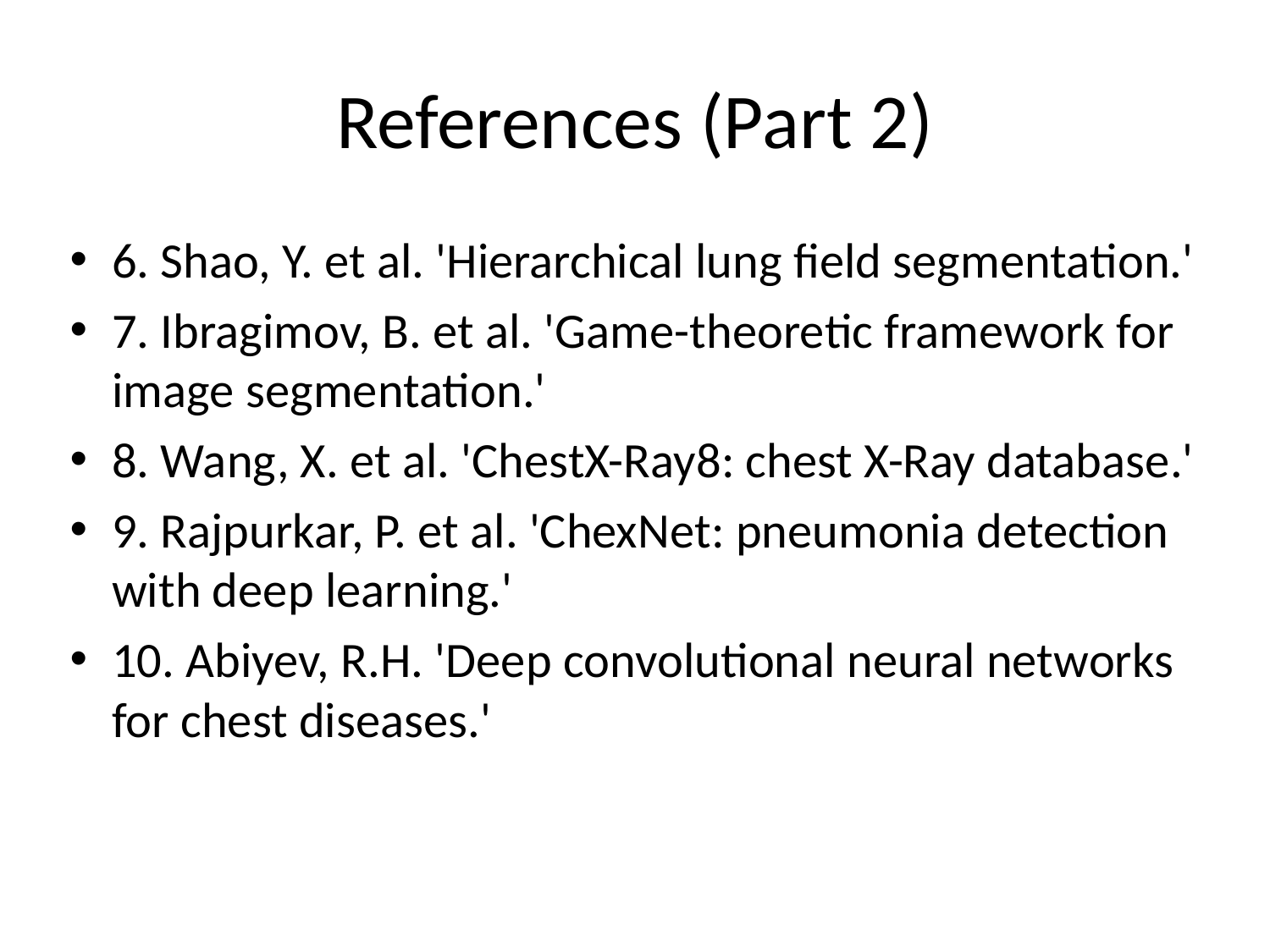

# References (Part 2)
6. Shao, Y. et al. 'Hierarchical lung field segmentation.'
7. Ibragimov, B. et al. 'Game-theoretic framework for image segmentation.'
8. Wang, X. et al. 'ChestX-Ray8: chest X-Ray database.'
9. Rajpurkar, P. et al. 'ChexNet: pneumonia detection with deep learning.'
10. Abiyev, R.H. 'Deep convolutional neural networks for chest diseases.'